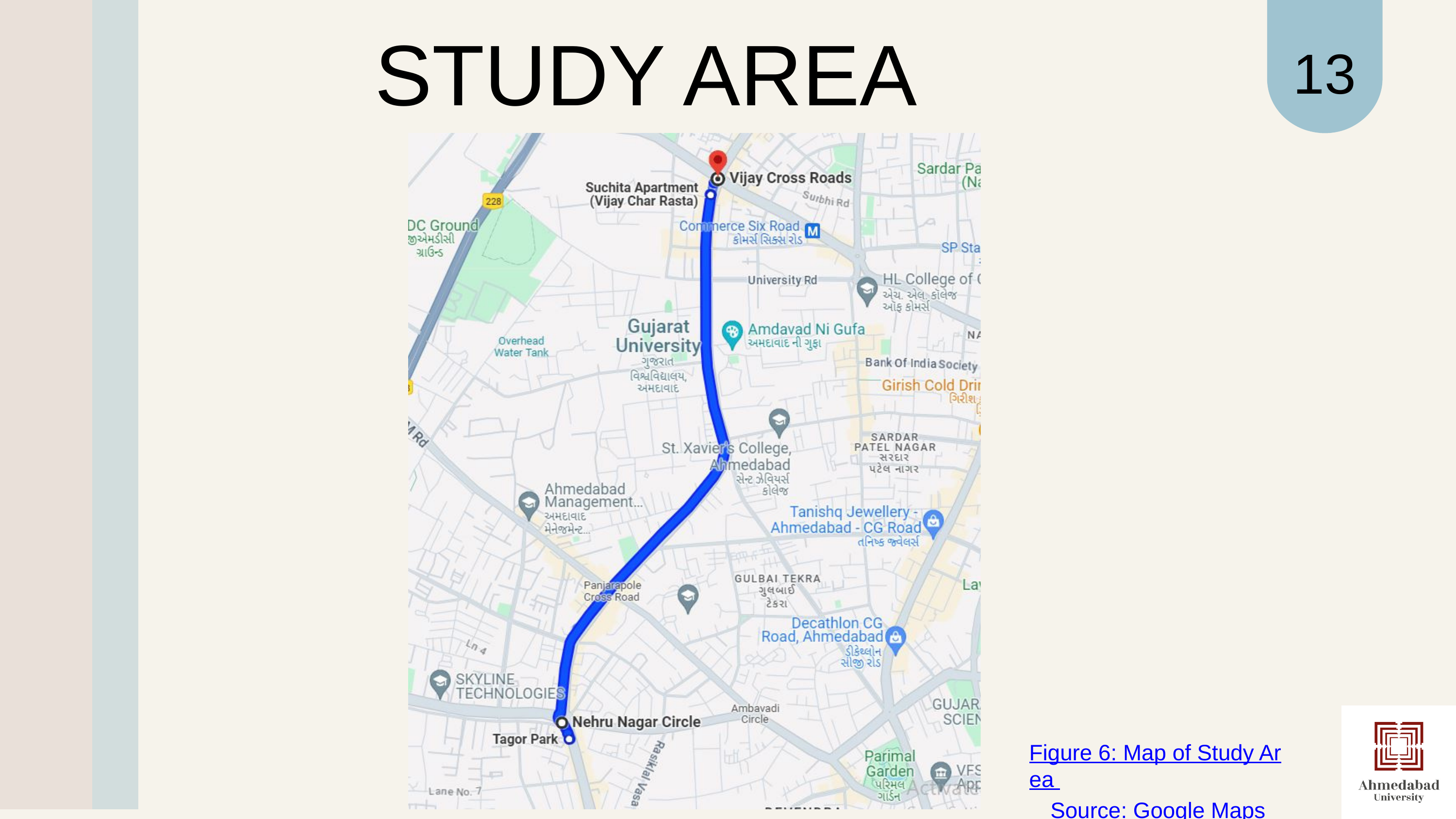

13
STUDY AREA

Figure 6: Map of Study Area
Source: Google Maps